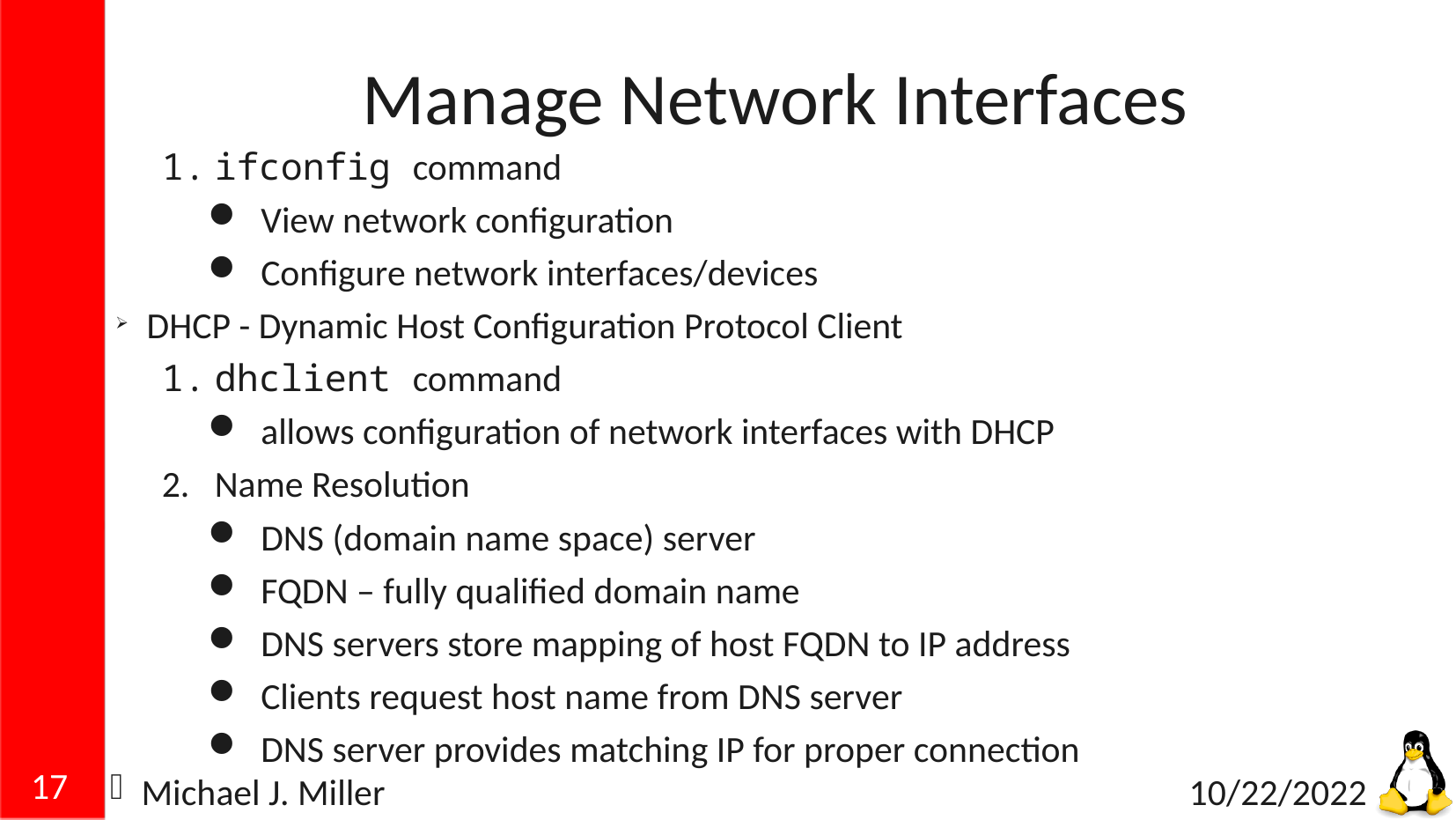

# Manage Network Interfaces
ifconfig command
View network configuration
Configure network interfaces/devices
DHCP - Dynamic Host Configuration Protocol Client
dhclient command
allows configuration of network interfaces with DHCP
Name Resolution
DNS (domain name space) server
FQDN – fully qualified domain name
DNS servers store mapping of host FQDN to IP address
Clients request host name from DNS server
DNS server provides matching IP for proper connection
17
Michael J. Miller
10/22/2022